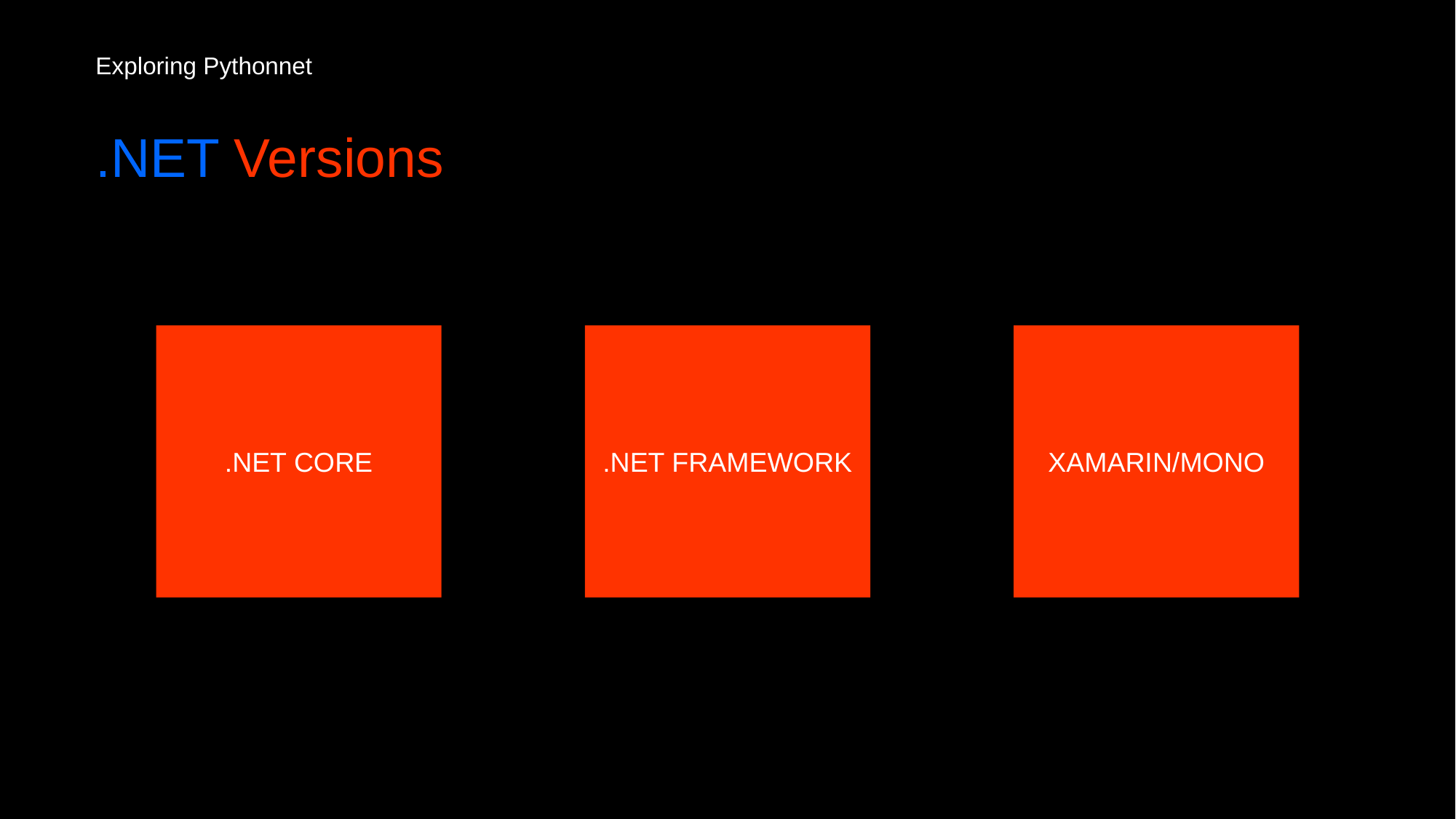

Exploring Pythonnet
# .NET Versions
.NET CORE
.NET FRAMEWORK
XAMARIN/MONO